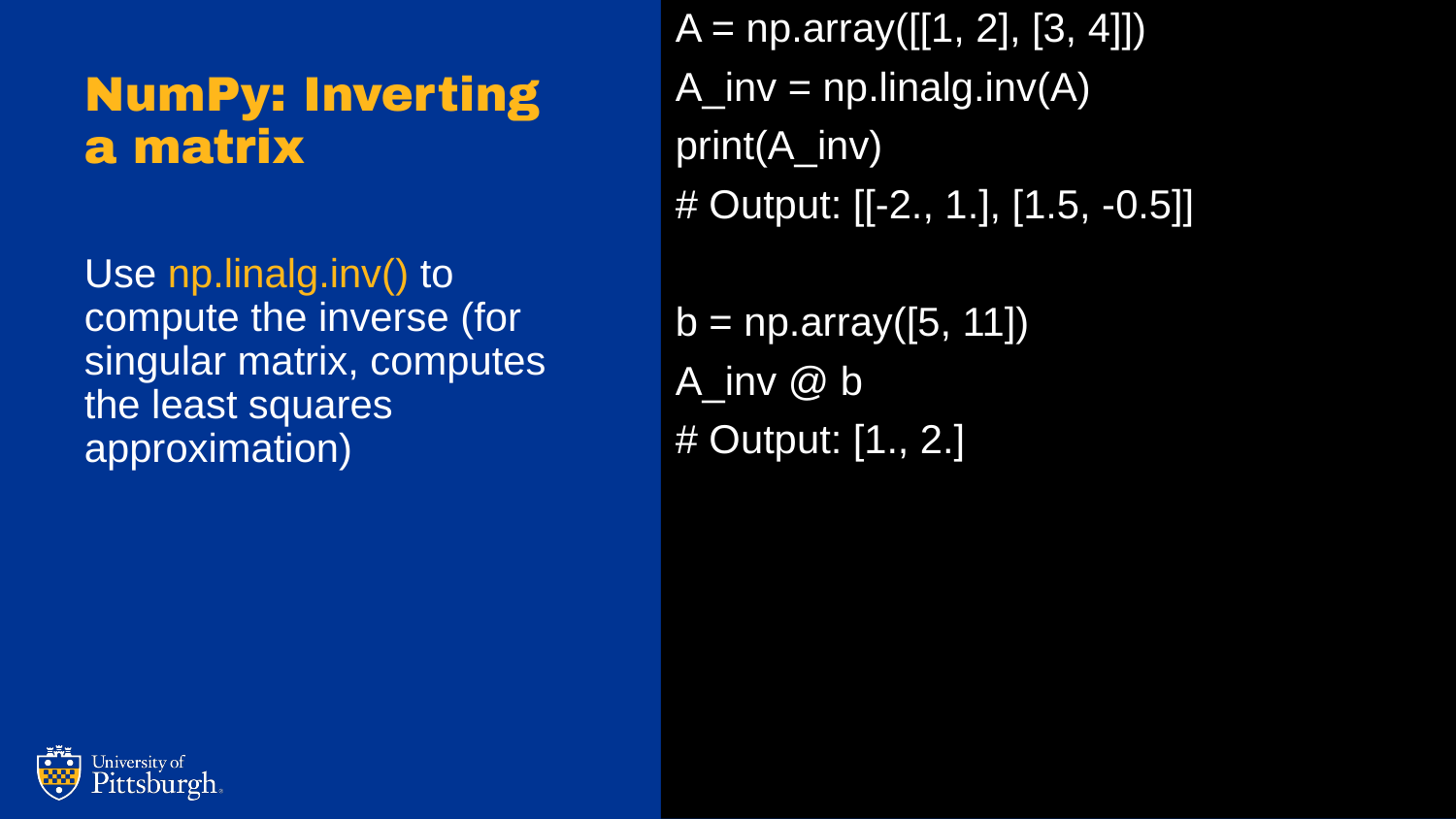

A = np.array([[1, 2], [3, 4]])
A_inv = np.linalg.inv(A)
print(A_inv)
# Output: [[-2., 1.], [1.5, -0.5]]

b = np.array([5, 11])
A_inv @ b
# Output: [1., 2.]
# NumPy: Inverting a matrix
Use np.linalg.inv() to compute the inverse (for singular matrix, computes the least squares approximation)